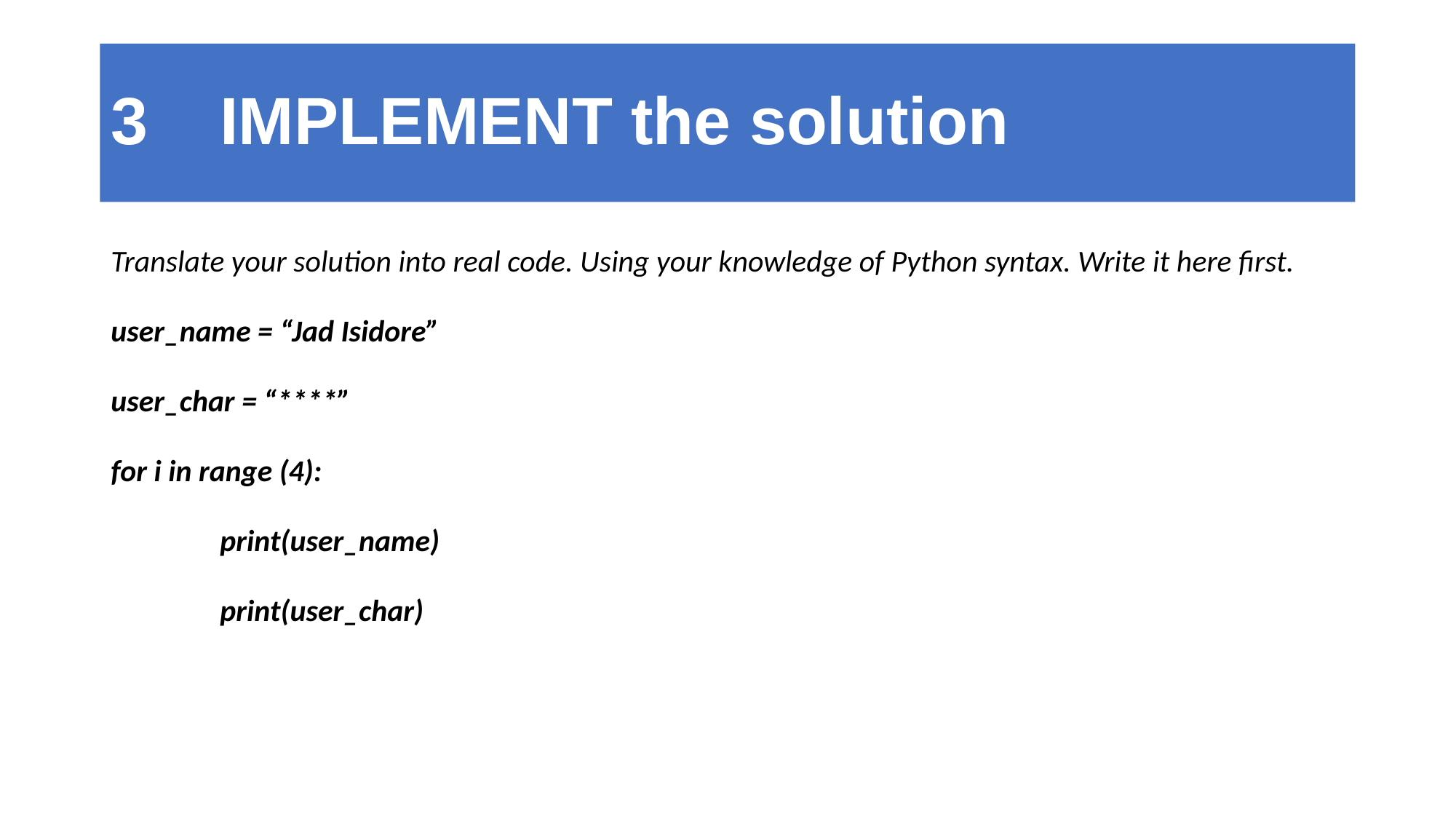

# 3	IMPLEMENT the solution
Translate your solution into real code. Using your knowledge of Python syntax. Write it here first.
user_name = “Jad Isidore”
user_char = “****”
for i in range (4):
	print(user_name)
	print(user_char)